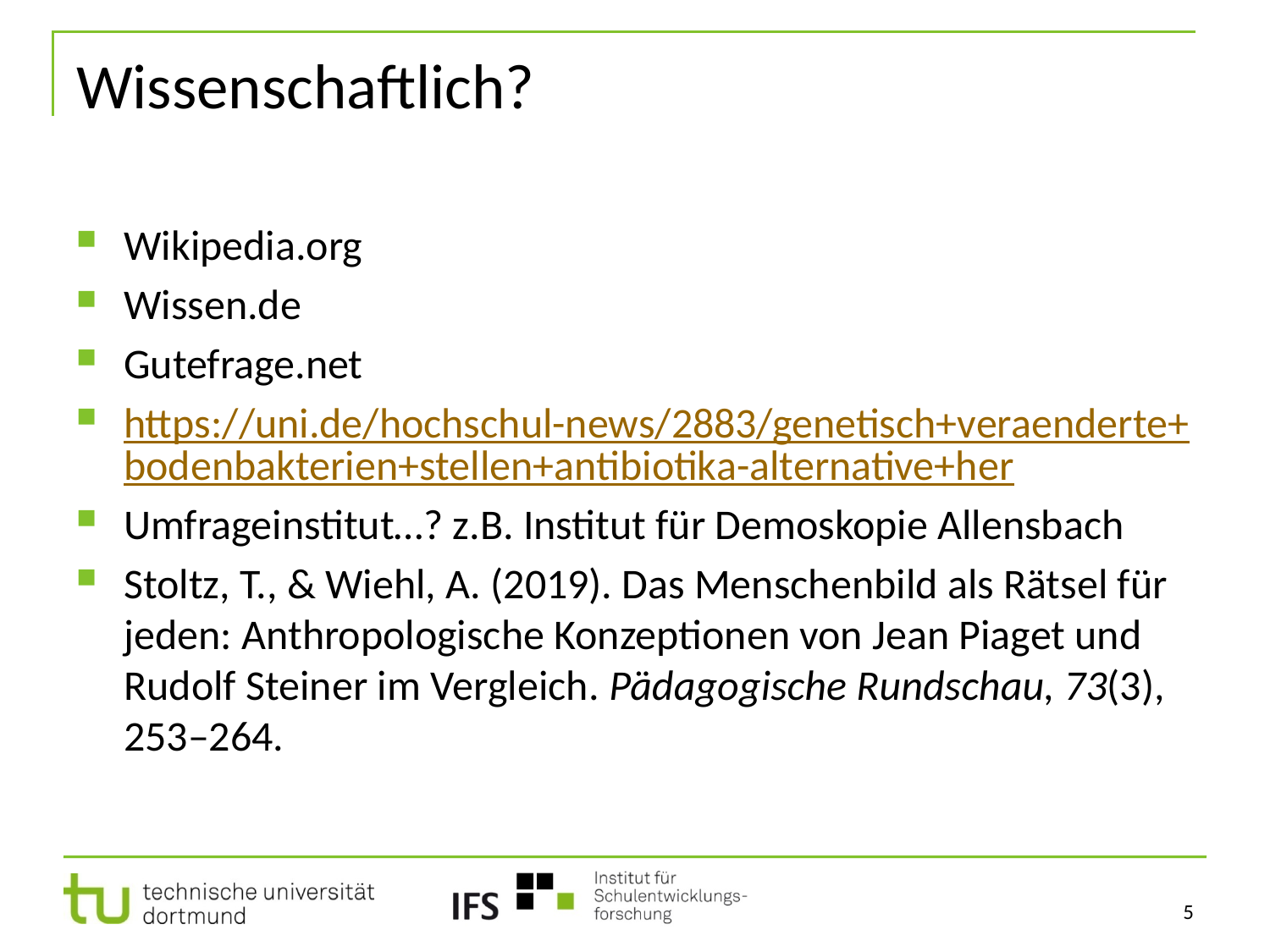

# Wissenschaftlich?
Wikipedia.org
Wissen.de
Gutefrage.net
https://uni.de/hochschul-news/2883/genetisch+veraenderte+bodenbakterien+stellen+antibiotika-alternative+her
Umfrageinstitut…? z.B. Institut für Demoskopie Allensbach
Stoltz, T., & Wiehl, A. (2019). Das Menschenbild als Rätsel für jeden: Anthropologische Konzeptionen von Jean Piaget und Rudolf Steiner im Vergleich. Pädagogische Rundschau, 73(3), 253–264.

5